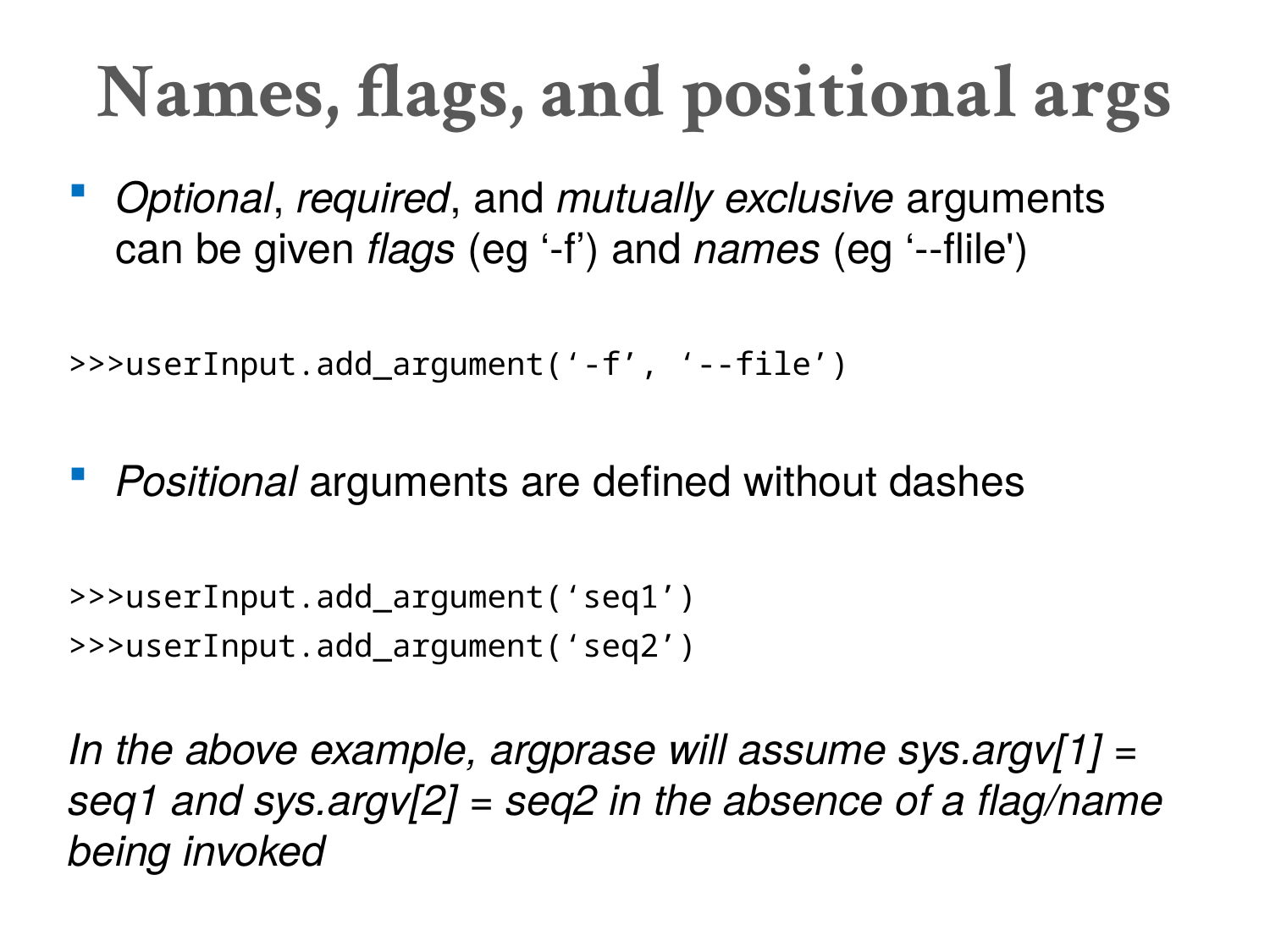

Names, flags, and positional args
Optional, required, and mutually exclusive arguments can be given flags (eg ‘-f’) and names (eg ‘--flile')

>>>userInput.add_argument(‘-f’, ‘--file’)

Positional arguments are defined without dashes

>>>userInput.add_argument(‘seq1’)
>>>userInput.add_argument(‘seq2’)

In the above example, argprase will assume sys.argv[1] = seq1 and sys.argv[2] = seq2 in the absence of a flag/name being invoked